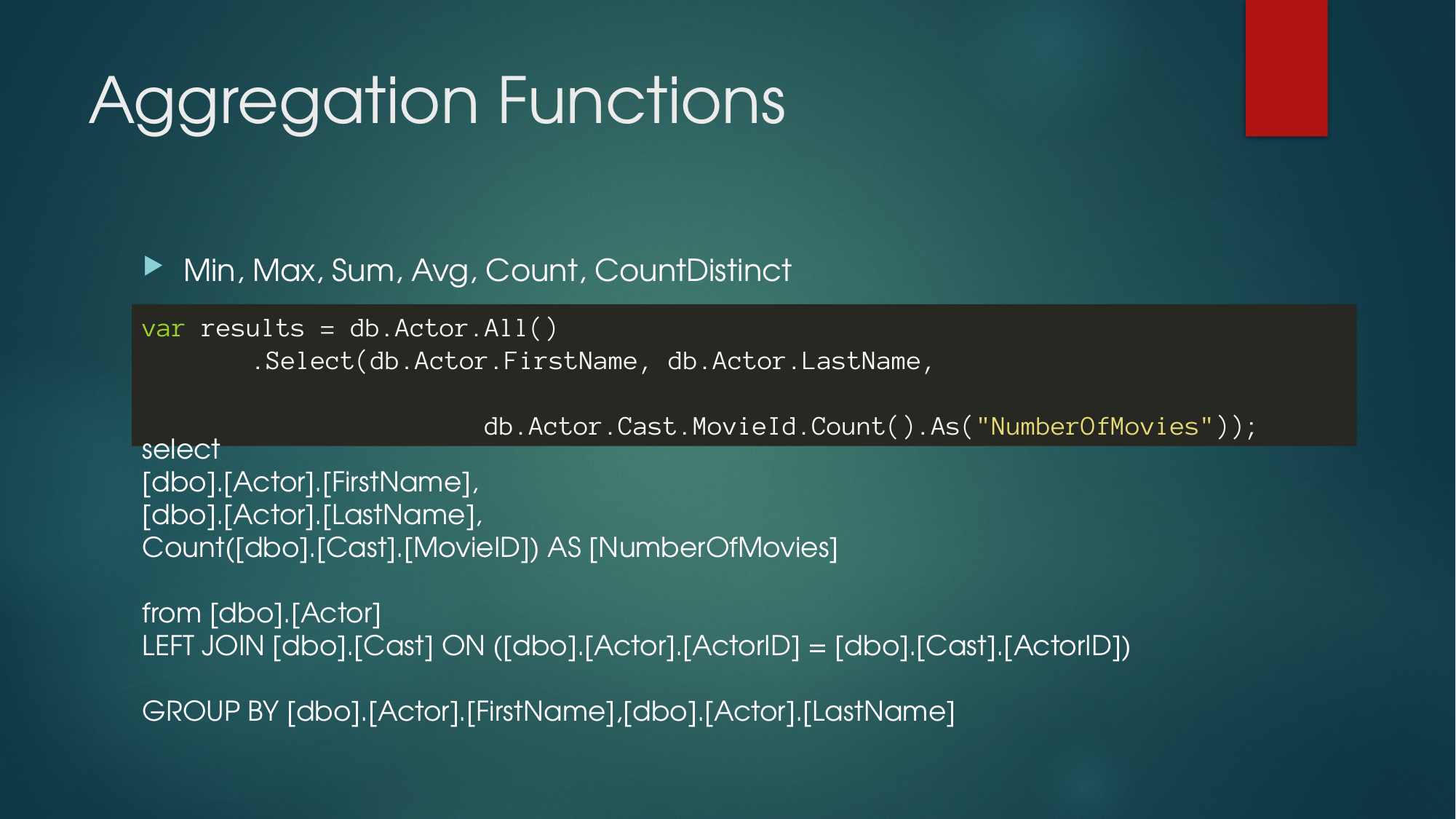

# Aggregation Functions
Min, Max, Sum, Avg, Count, CountDistinct

var results = db.Actor.All()
	.Select(db.Actor.FirstName, db.Actor.LastName,
			 db.Actor.Cast.MovieId.Count().As("NumberOfMovies"));
select
[dbo].[Actor].[FirstName],
[dbo].[Actor].[LastName],
Count([dbo].[Cast].[MovieID]) AS [NumberOfMovies]

from [dbo].[Actor]
LEFT JOIN [dbo].[Cast] ON ([dbo].[Actor].[ActorID] = [dbo].[Cast].[ActorID])

GROUP BY [dbo].[Actor].[FirstName],[dbo].[Actor].[LastName]